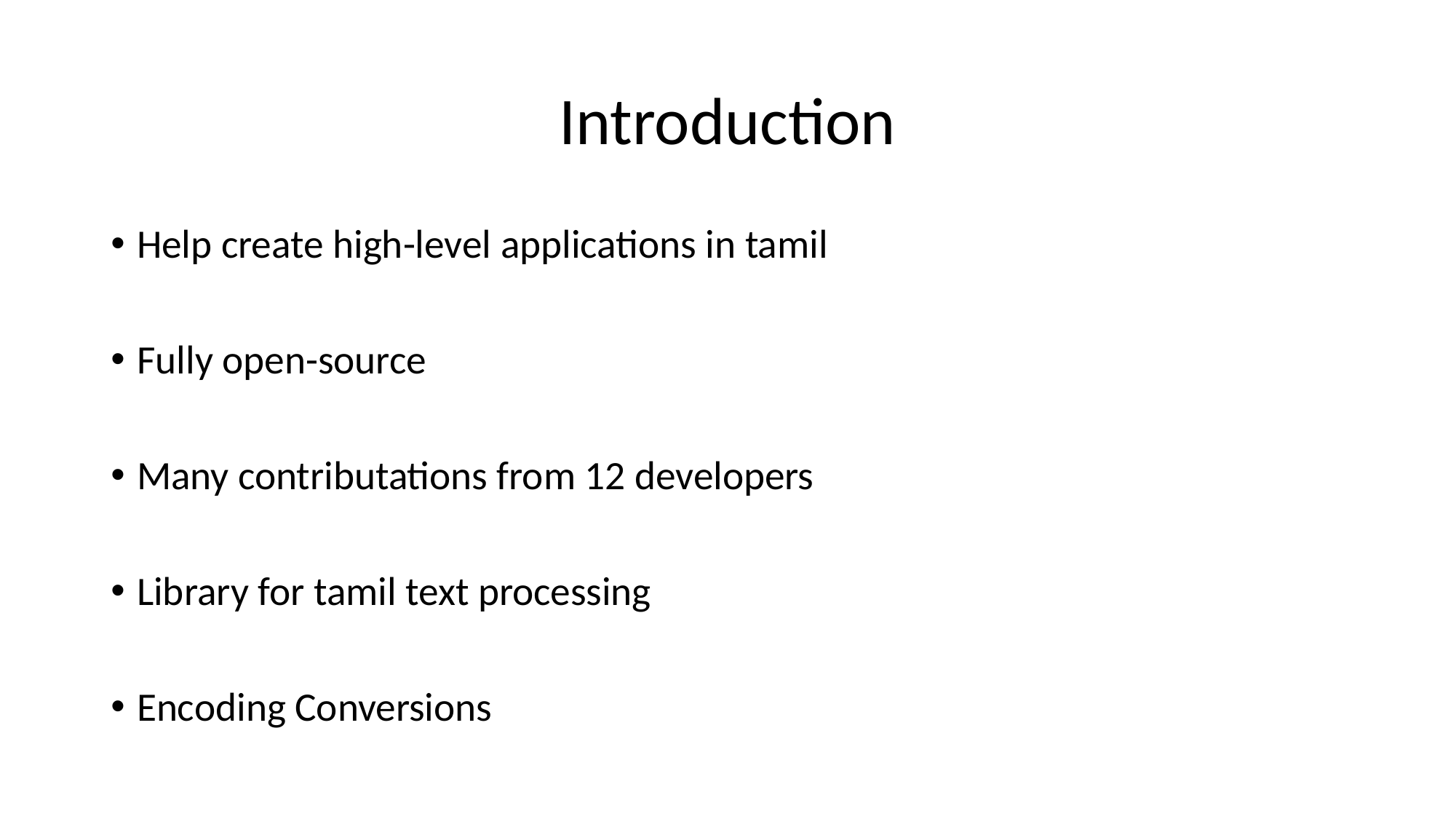

# Introduction
Help create high-level applications in tamil

Fully open-source

Many contributations from 12 developers

Library for tamil text processing

Encoding Conversions